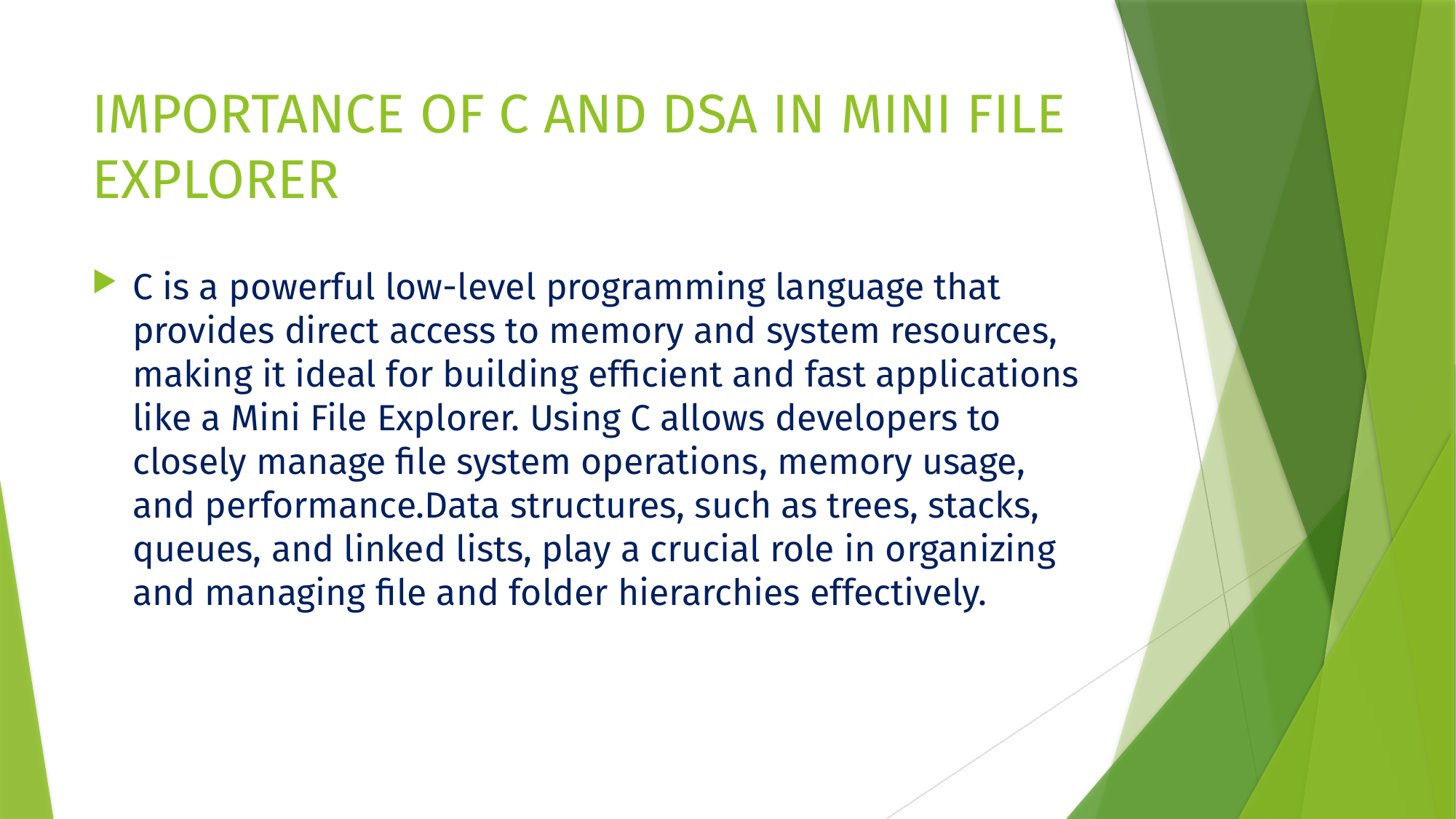

# IMPORTANCE OF C AND DSA IN MINI FILE EXPLORER
C is a powerful low-level programming language that provides direct access to memory and system resources, making it ideal for building efficient and fast applications like a Mini File Explorer. Using C allows developers to closely manage file system operations, memory usage, and performance.Data structures, such as trees, stacks, queues, and linked lists, play a crucial role in organizing and managing file and folder hierarchies effectively.